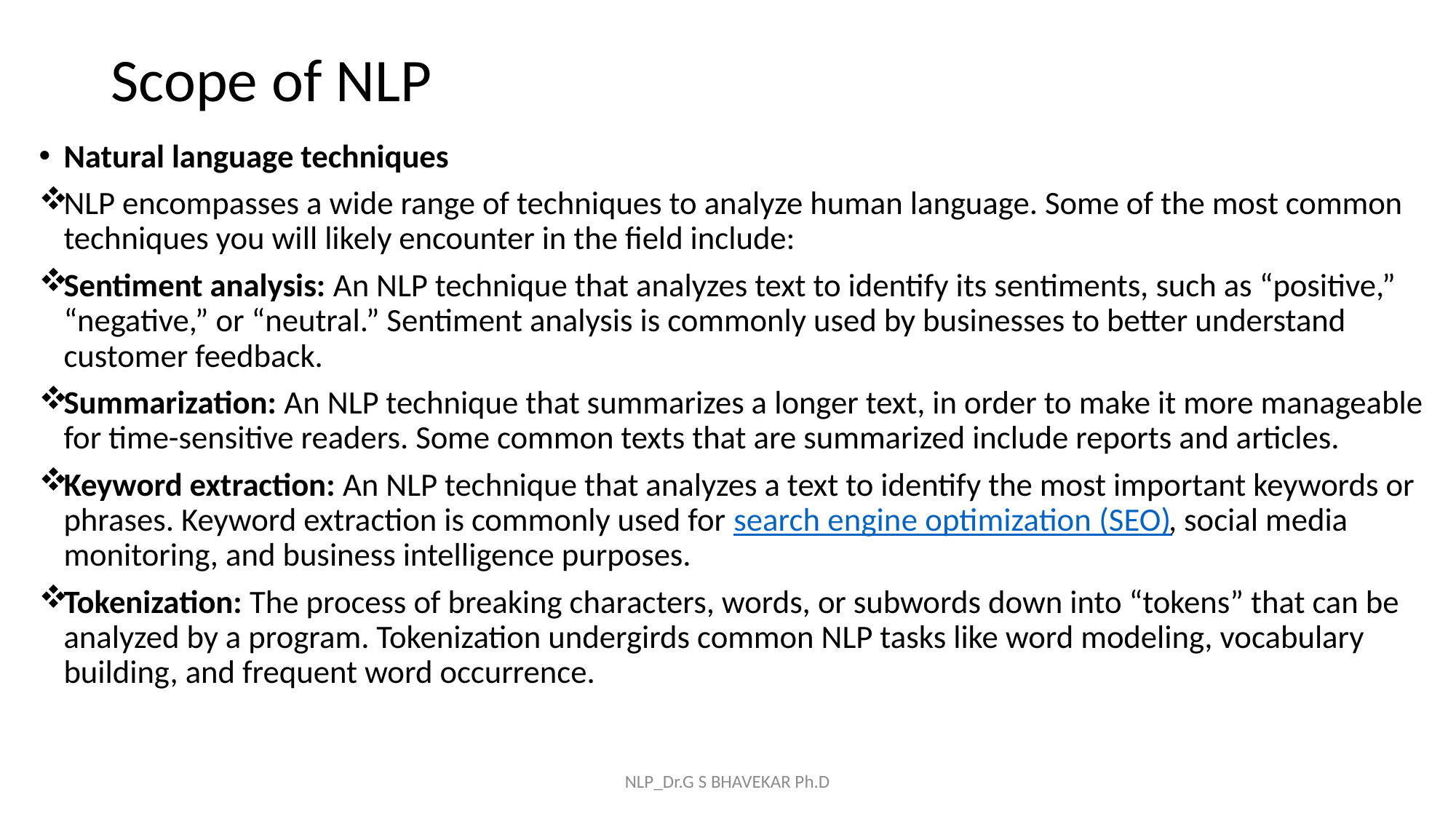

# Scope of NLP
Natural language techniques
NLP encompasses a wide range of techniques to analyze human language. Some of the most common techniques you will likely encounter in the field include:
Sentiment analysis: An NLP technique that analyzes text to identify its sentiments, such as “positive,” “negative,” or “neutral.” Sentiment analysis is commonly used by businesses to better understand customer feedback.
Summarization: An NLP technique that summarizes a longer text, in order to make it more manageable for time-sensitive readers. Some common texts that are summarized include reports and articles.
Keyword extraction: An NLP technique that analyzes a text to identify the most important keywords or phrases. Keyword extraction is commonly used for search engine optimization (SEO), social media monitoring, and business intelligence purposes.
Tokenization: The process of breaking characters, words, or subwords down into “tokens” that can be analyzed by a program. Tokenization undergirds common NLP tasks like word modeling, vocabulary building, and frequent word occurrence.

NLP_Dr.G S BHAVEKAR Ph.D